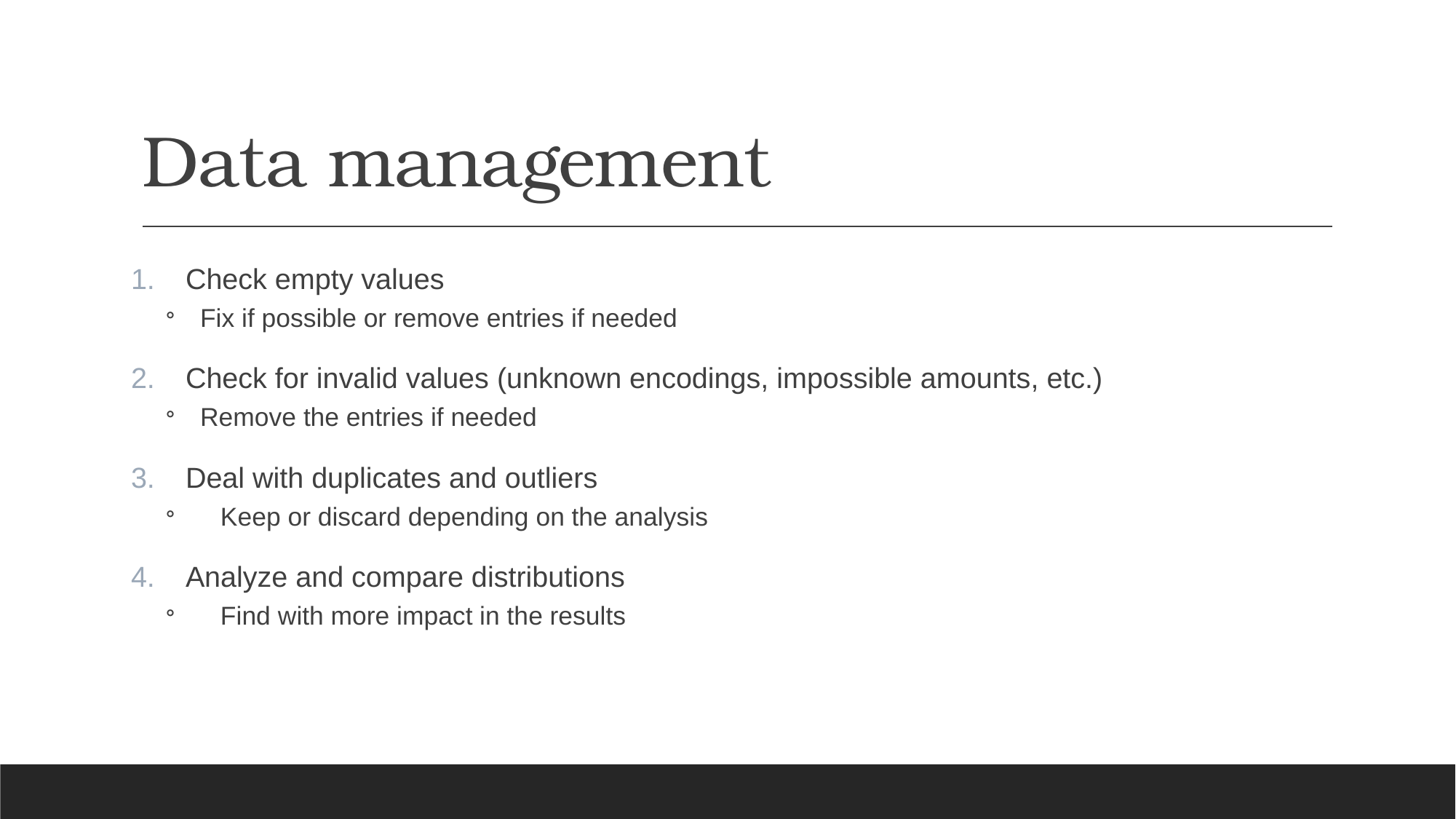

# Data management
Check empty values
Fix if possible or remove entries if needed
Check for invalid values (unknown encodings, impossible amounts, etc.)
Remove the entries if needed
Deal with duplicates and outliers
Keep or discard depending on the analysis
Analyze and compare distributions
Find with more impact in the results